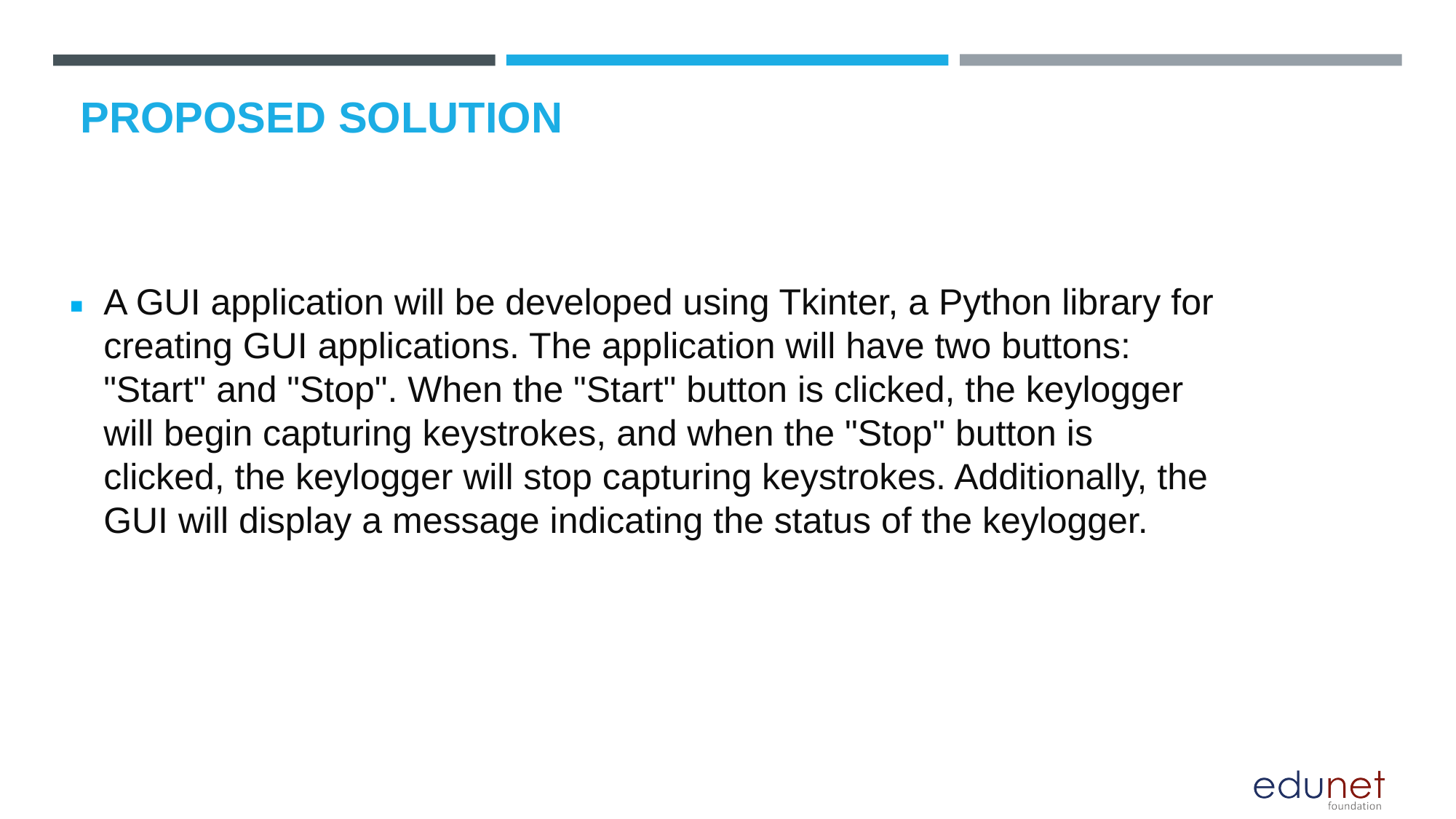

# PROPOSED SOLUTION
A GUI application will be developed using Tkinter, a Python library for creating GUI applications. The application will have two buttons: "Start" and "Stop". When the "Start" button is clicked, the keylogger will begin capturing keystrokes, and when the "Stop" button is clicked, the keylogger will stop capturing keystrokes. Additionally, the GUI will display a message indicating the status of the keylogger.